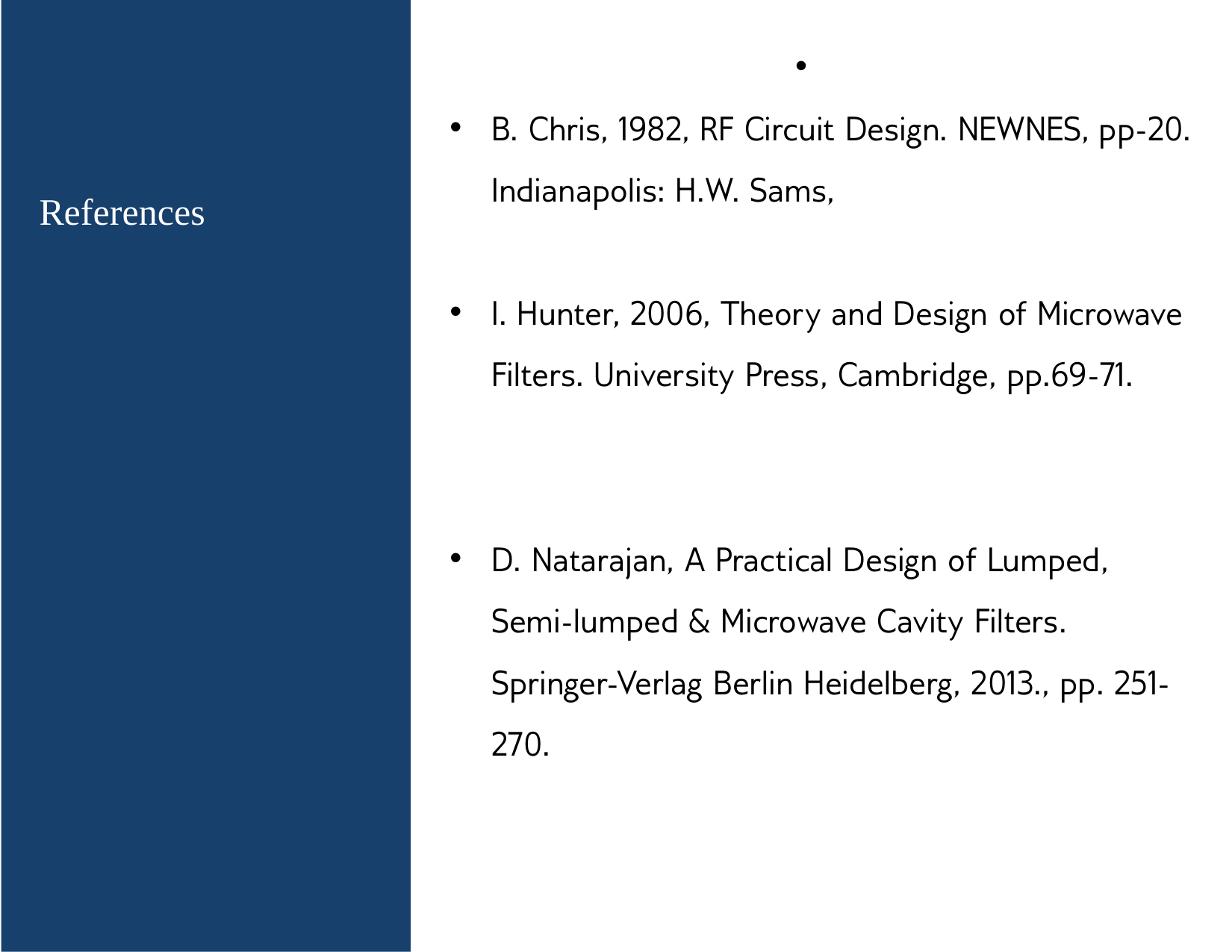

B. Chris, 1982, RF Circuit Design. NEWNES, pp-20. Indianapolis: H.W. Sams,

I. Hunter, 2006, Theory and Design of Microwave Filters. University Press, Cambridge, pp.69-71.

D. Natarajan, A Practical Design of Lumped, Semi-lumped & Microwave Cavity Filters. Springer-Verlag Berlin Heidelberg, 2013., pp. 251-270.

References